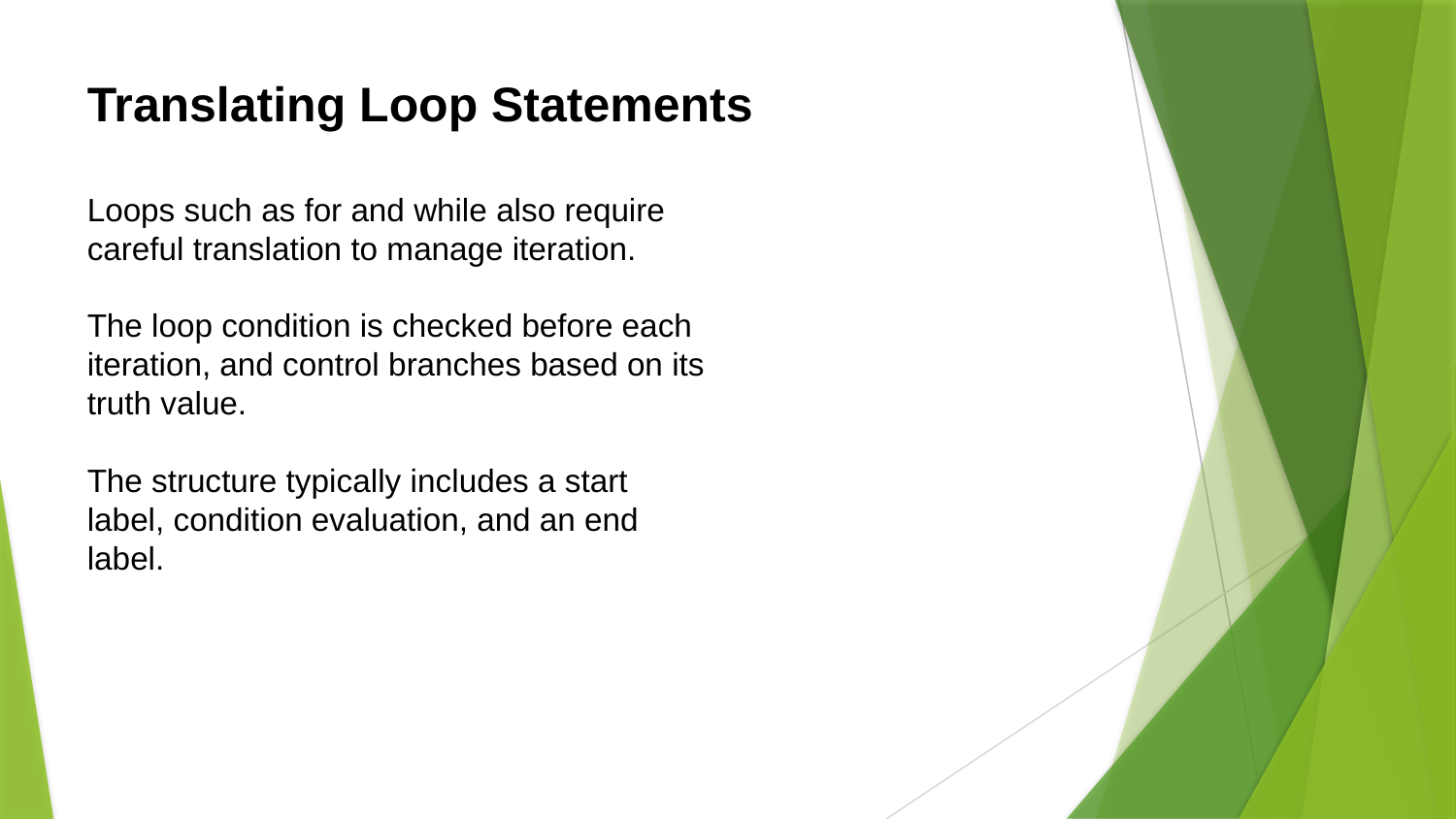

Translating Loop Statements
Loops such as for and while also require careful translation to manage iteration.

The loop condition is checked before each iteration, and control branches based on its truth value.

The structure typically includes a start label, condition evaluation, and an end label.